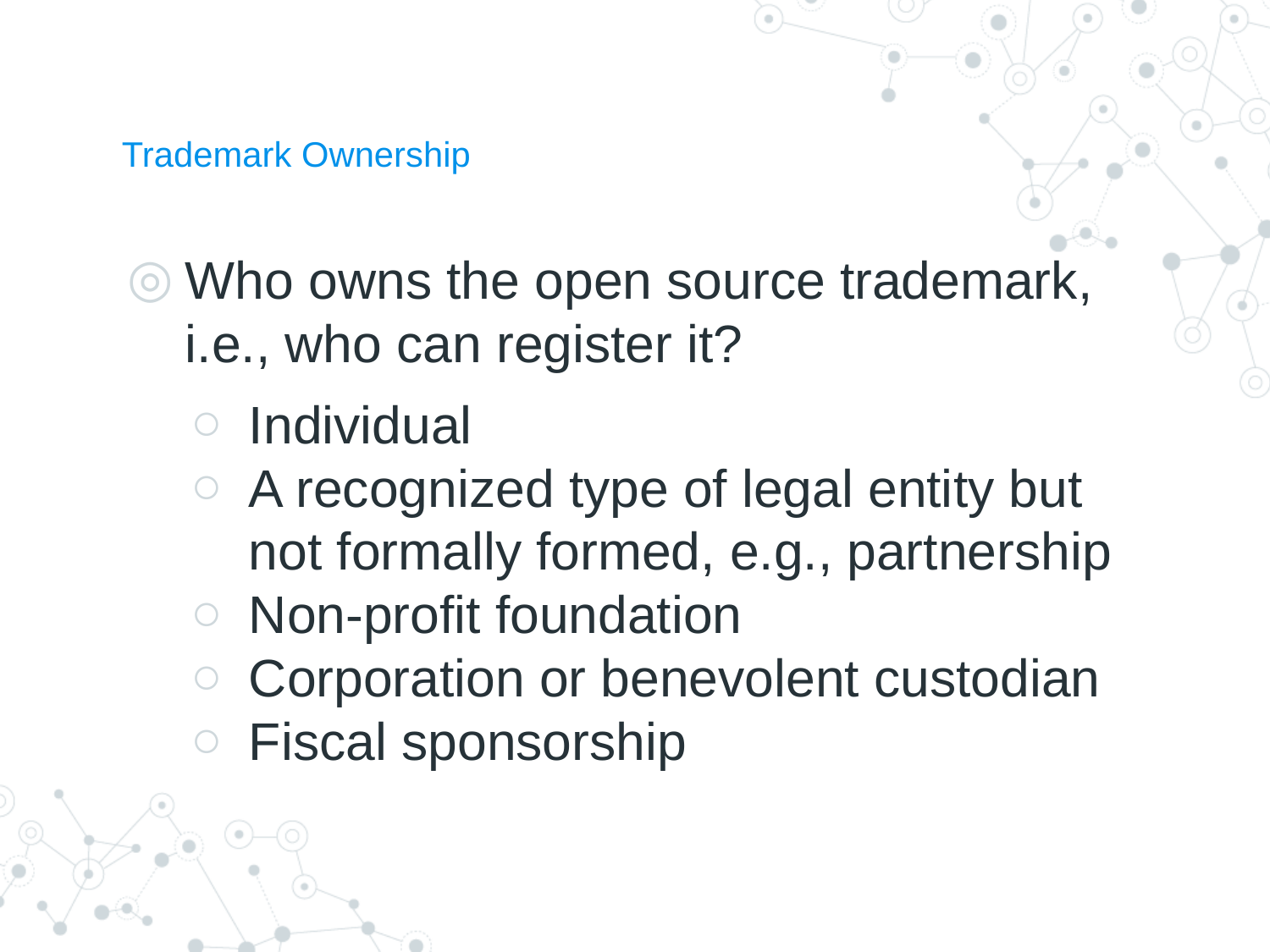

# Trademark Ownership
Who owns the open source trademark, i.e., who can register it?
Individual
A recognized type of legal entity but not formally formed, e.g., partnership
Non-profit foundation
Corporation or benevolent custodian
Fiscal sponsorship